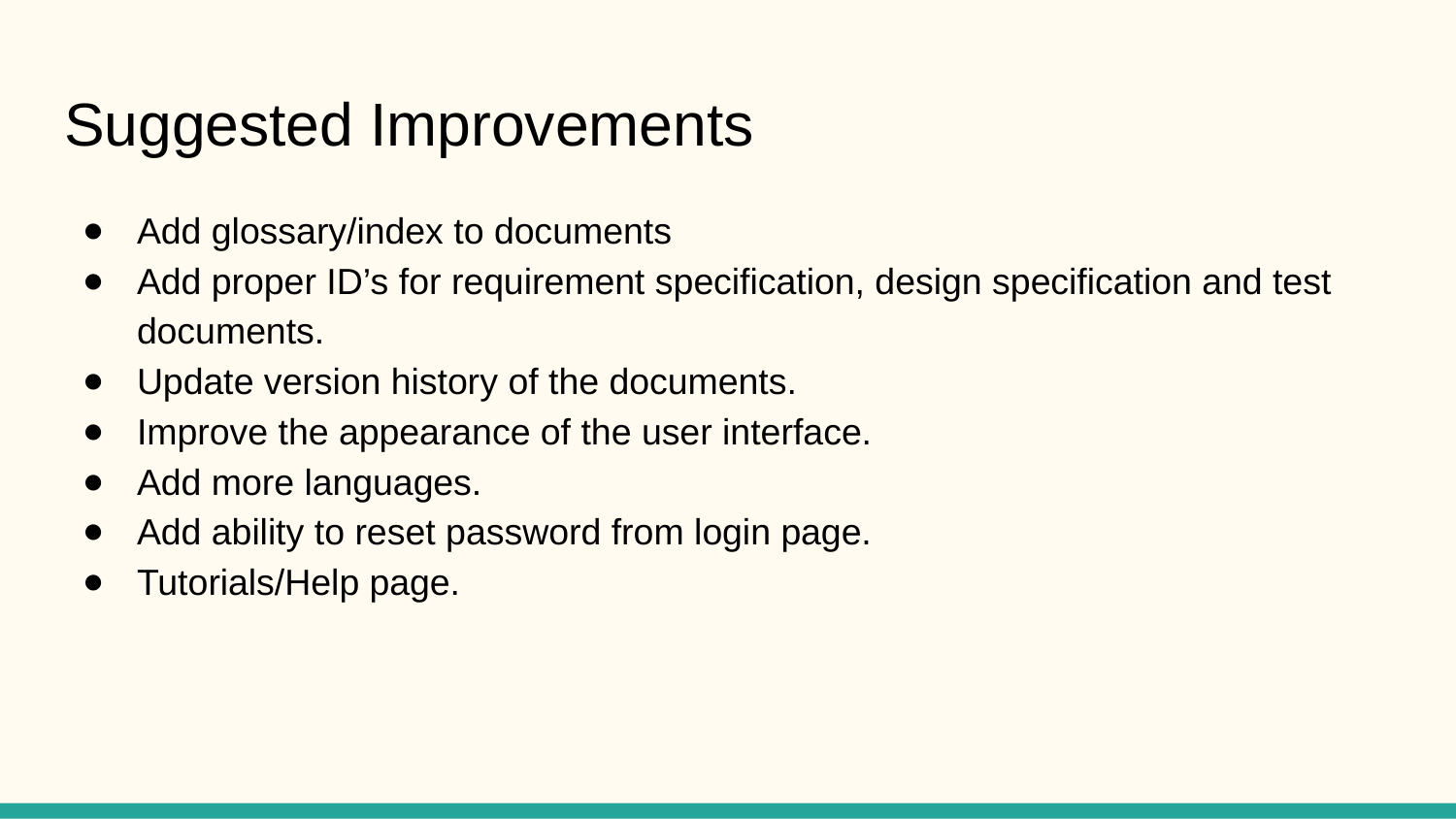

# Suggested Improvements
Add glossary/index to documents
Add proper ID’s for requirement specification, design specification and test documents.
Update version history of the documents.
Improve the appearance of the user interface.
Add more languages.
Add ability to reset password from login page.
Tutorials/Help page.